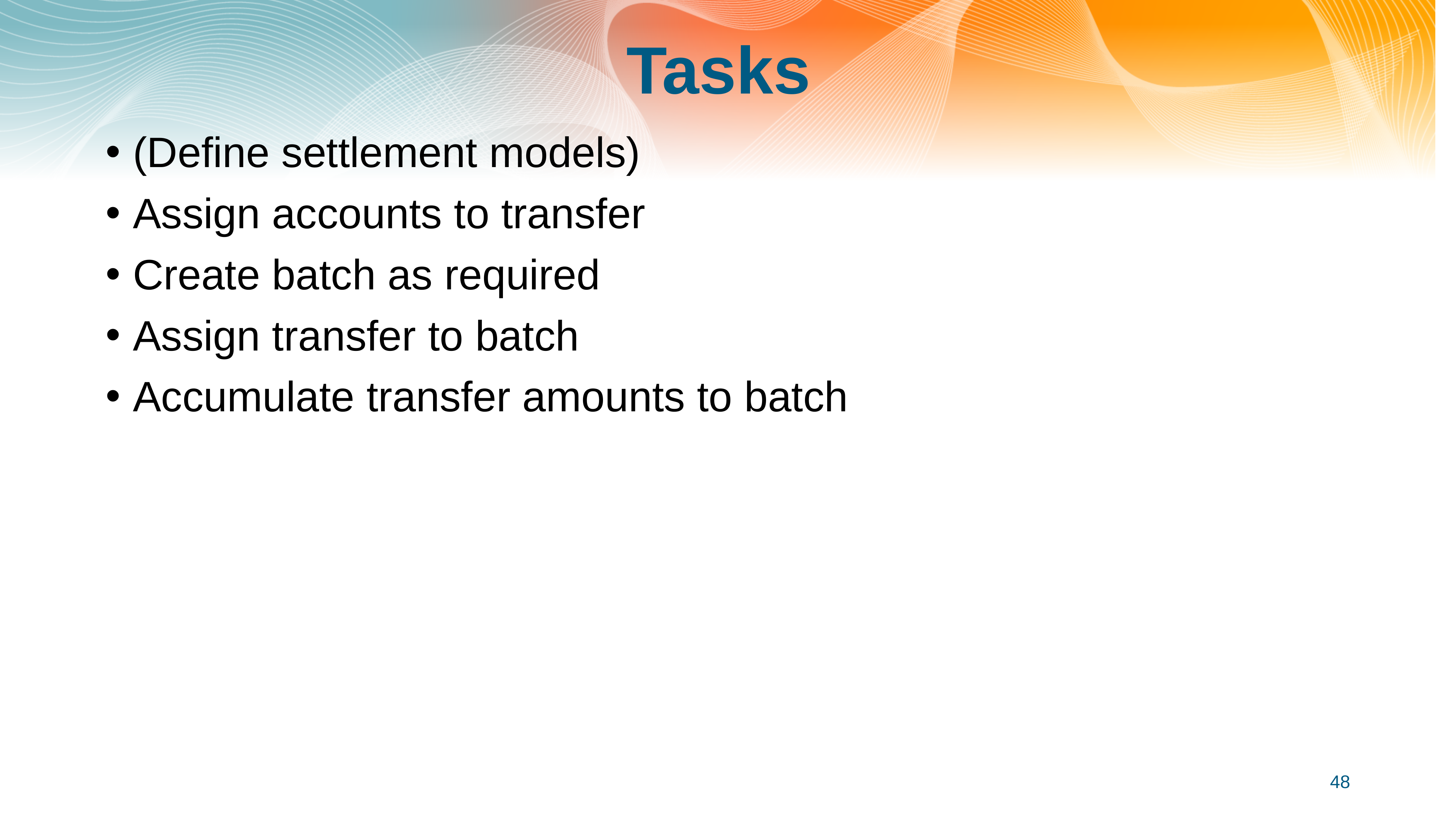

# Tasks
(Define settlement models)
Assign accounts to transfer
Create batch as required
Assign transfer to batch
Accumulate transfer amounts to batch

48